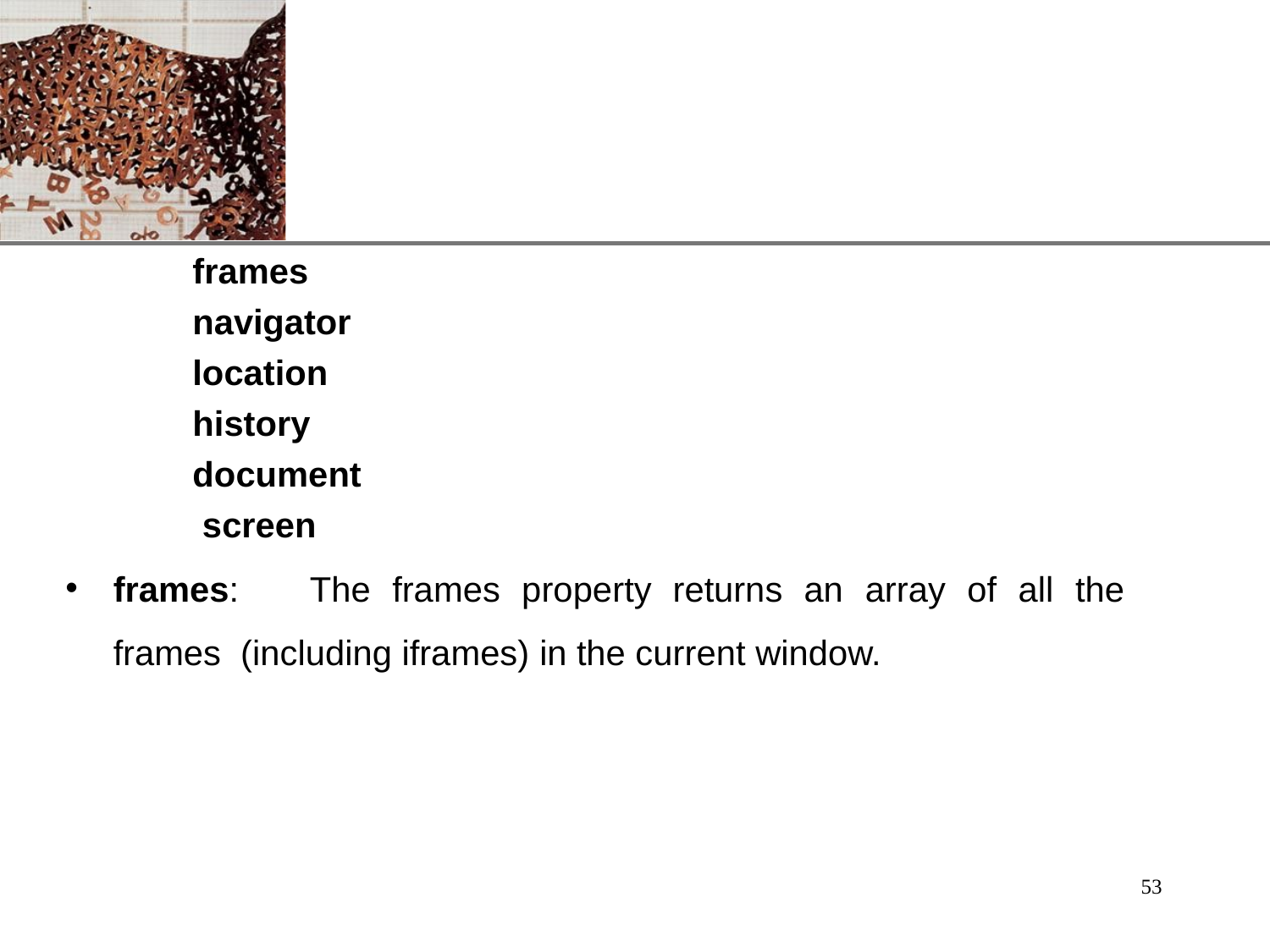

frames  navigator  location  history  document  screen
frames:	The	frames	property	returns	an	array	of	all	the	frames  (including iframes) in the current window.
53